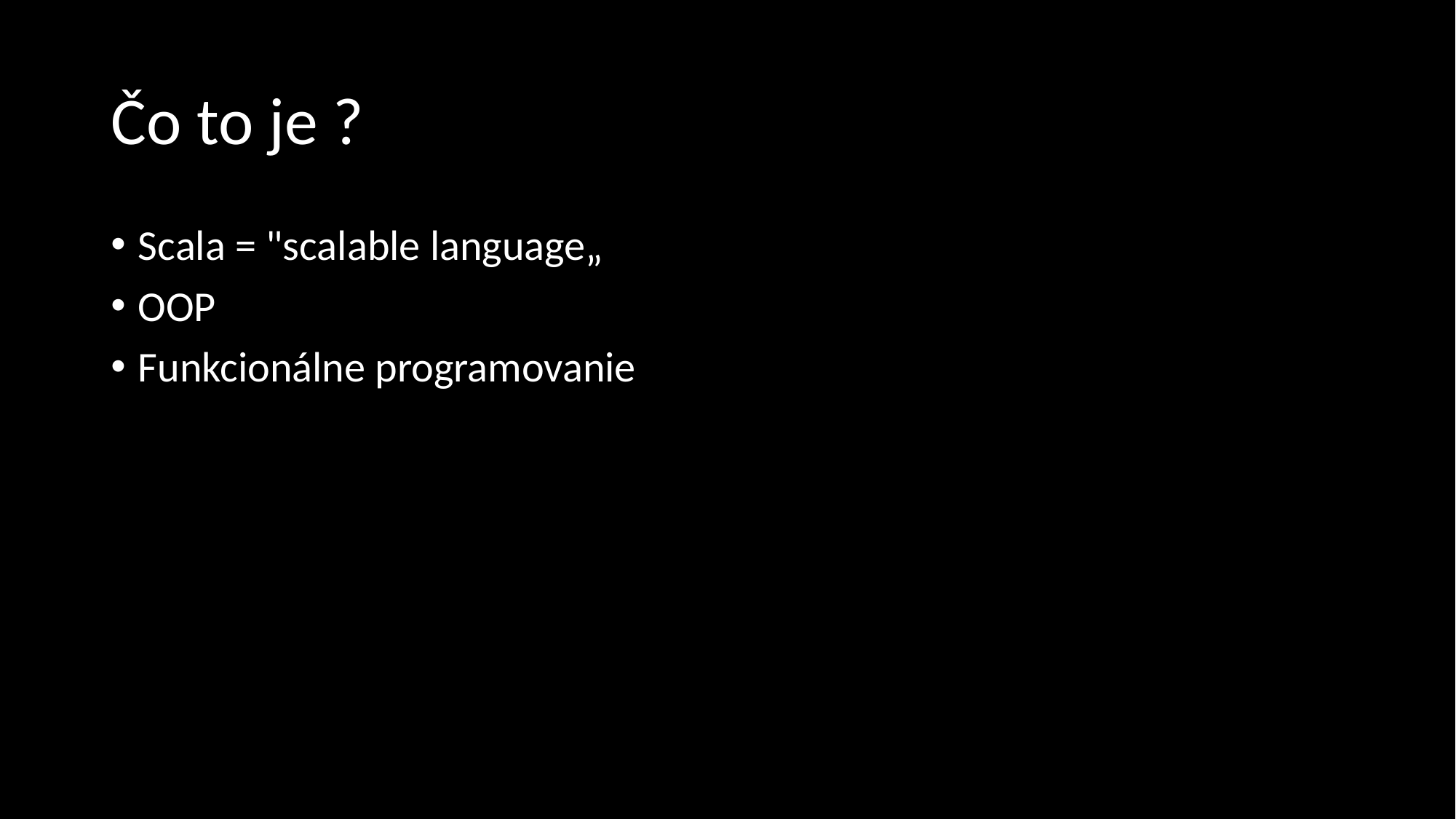

# Čo to je ?
Scala = "scalable language„
OOP
Funkcionálne programovanie